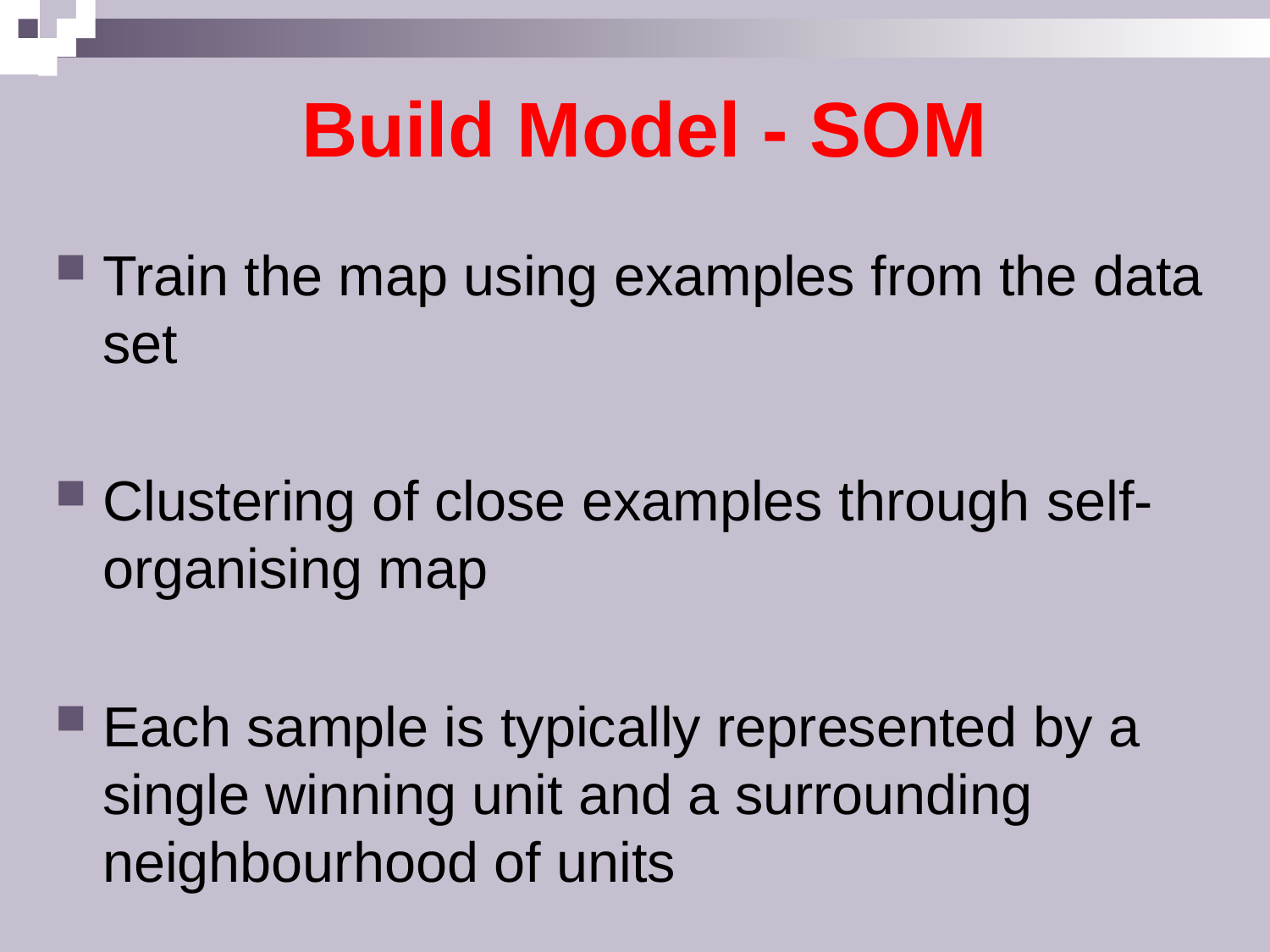

# Build Model - SOM
Train the map using examples from the data set

Clustering of close examples through self-organising map

Each sample is typically represented by a single winning unit and a surrounding neighbourhood of units